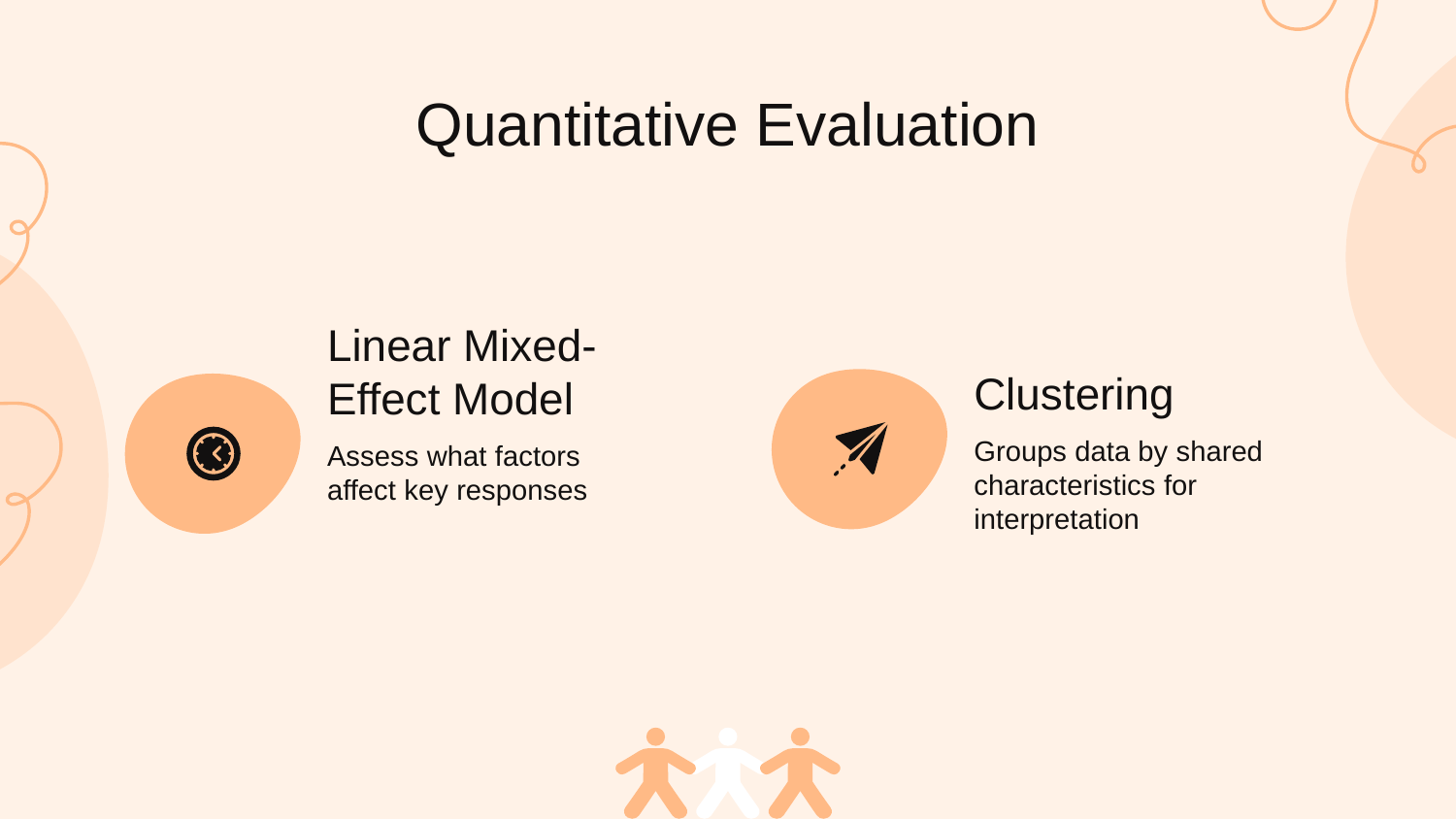

# Quantitative Evaluation

Clustering
Linear Mixed-Effect Model
Groups data by shared characteristics for interpretation

Assess what factors affect key responses